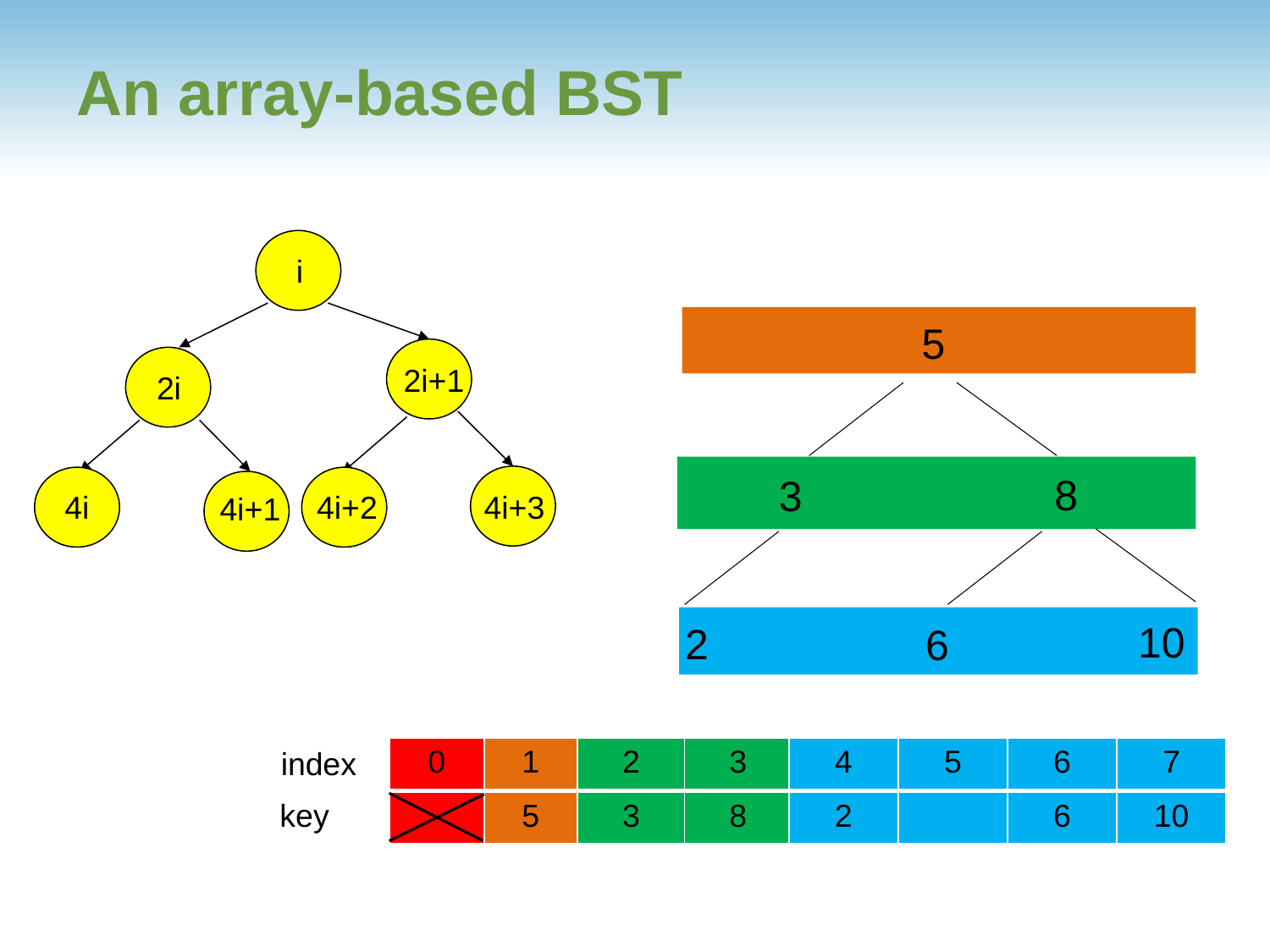

# An array-based BST

i

5

2i+1
2i

8
3

4i+2
4i+3
4i
4i+1

10
2
6
index
| 0 |
| --- |
| 1 |
| --- |
| 2 | 3 |
| --- | --- |
| 4 | 5 | 6 | 7 |
| --- | --- | --- | --- |
key
|  |
| --- |
| 5 |
| --- |
| 3 | 8 |
| --- | --- |
| 2 |  | 6 | 10 |
| --- | --- | --- | --- |